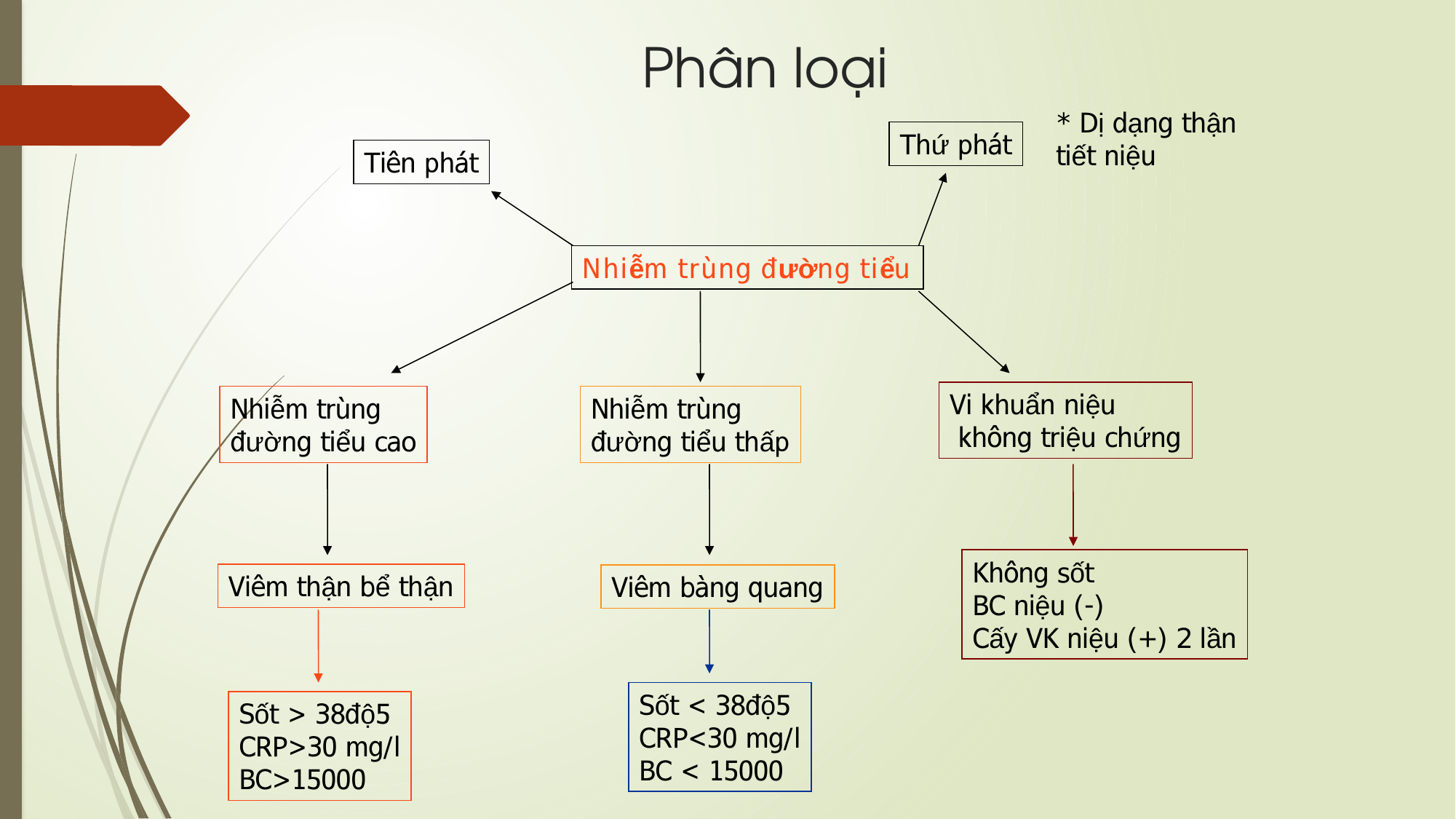

# Phân loại
* Dị dạng thận
tiết niệu
Thứ phát
Tiên phát

Nhiễm trùng đường tiểu

Vi khuẩn niệu
 không triệu chứng
Nhiễm trùng
đường tiểu cao
Nhiễm trùng
đường tiểu thấp

Không sốt
BC niệu (-)
Cấy VK niệu (+) 2 lần
Viêm thận bể thận
Viêm bàng quang

Sốt < 38độ5
CRP<30 mg/l
BC < 15000
Sốt > 38độ5
CRP>30 mg/l
BC>15000